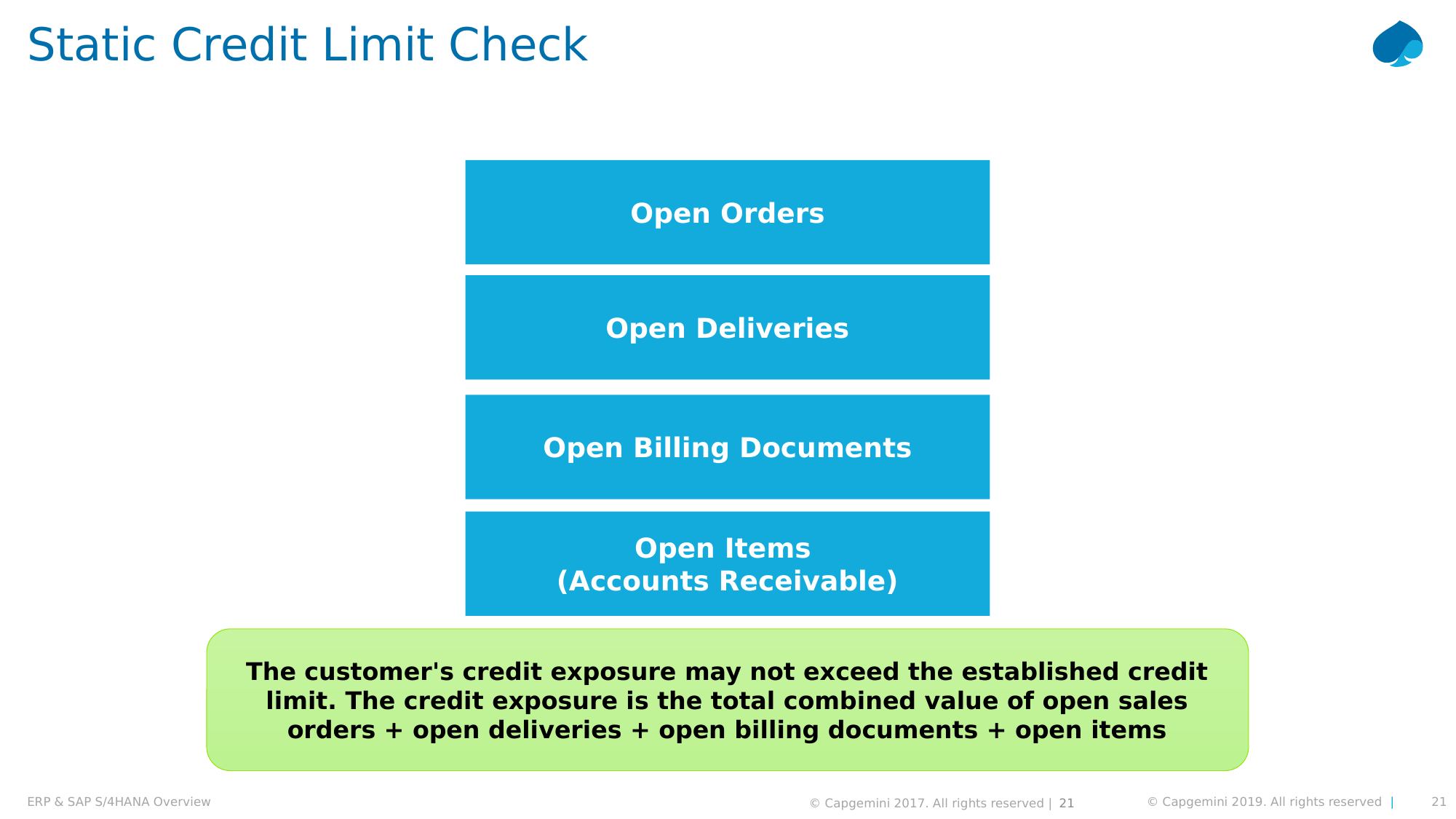

# Static Credit Limit Check
Open Orders
Open Deliveries
Open Billing Documents
Open Items
(Accounts Receivable)
The customer's credit exposure may not exceed the established credit limit. The credit exposure is the total combined value of open sales orders + open deliveries + open billing documents + open items
21
© Capgemini 2017. All rights reserved |